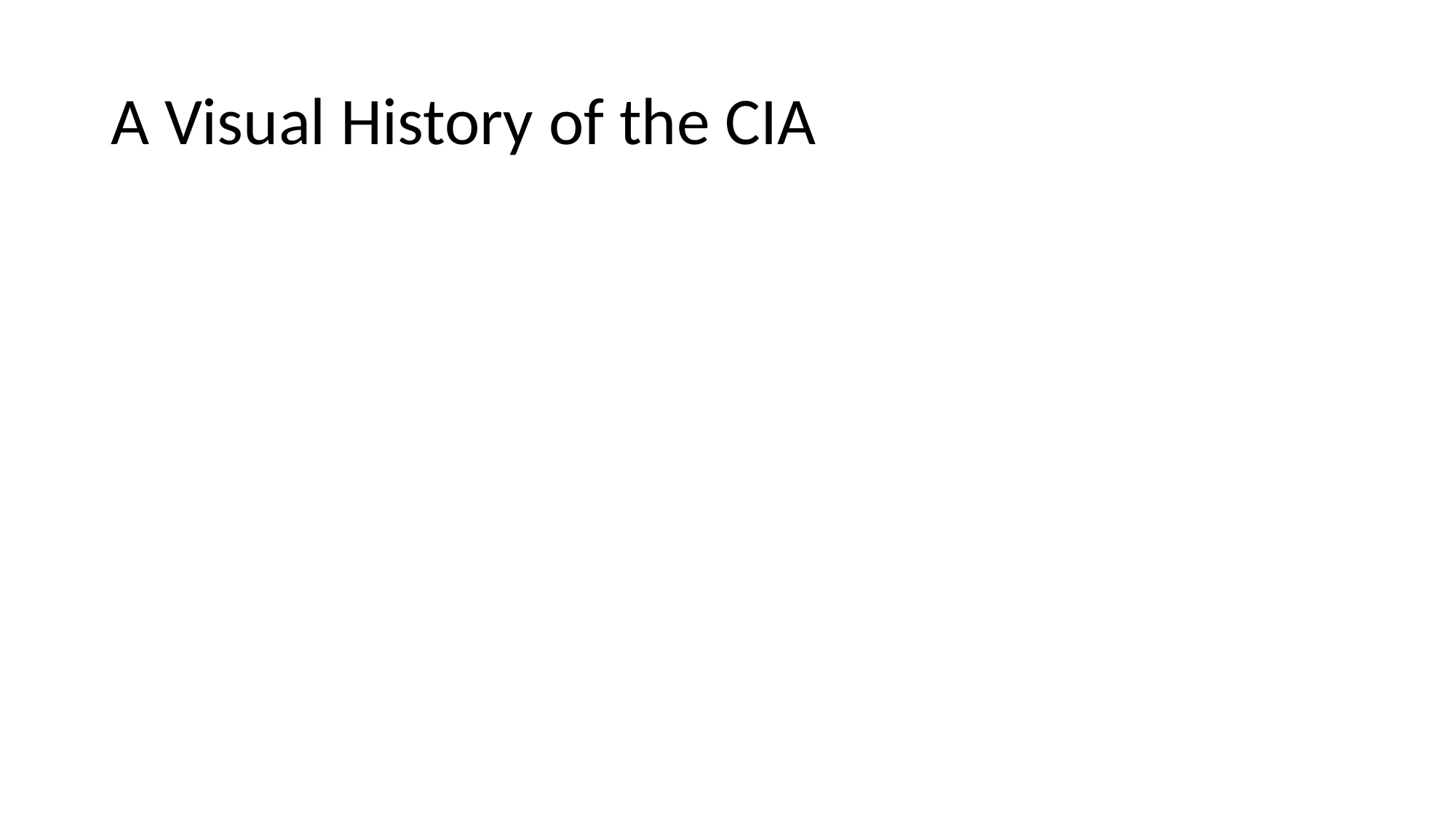

# A Visual History of the CIA